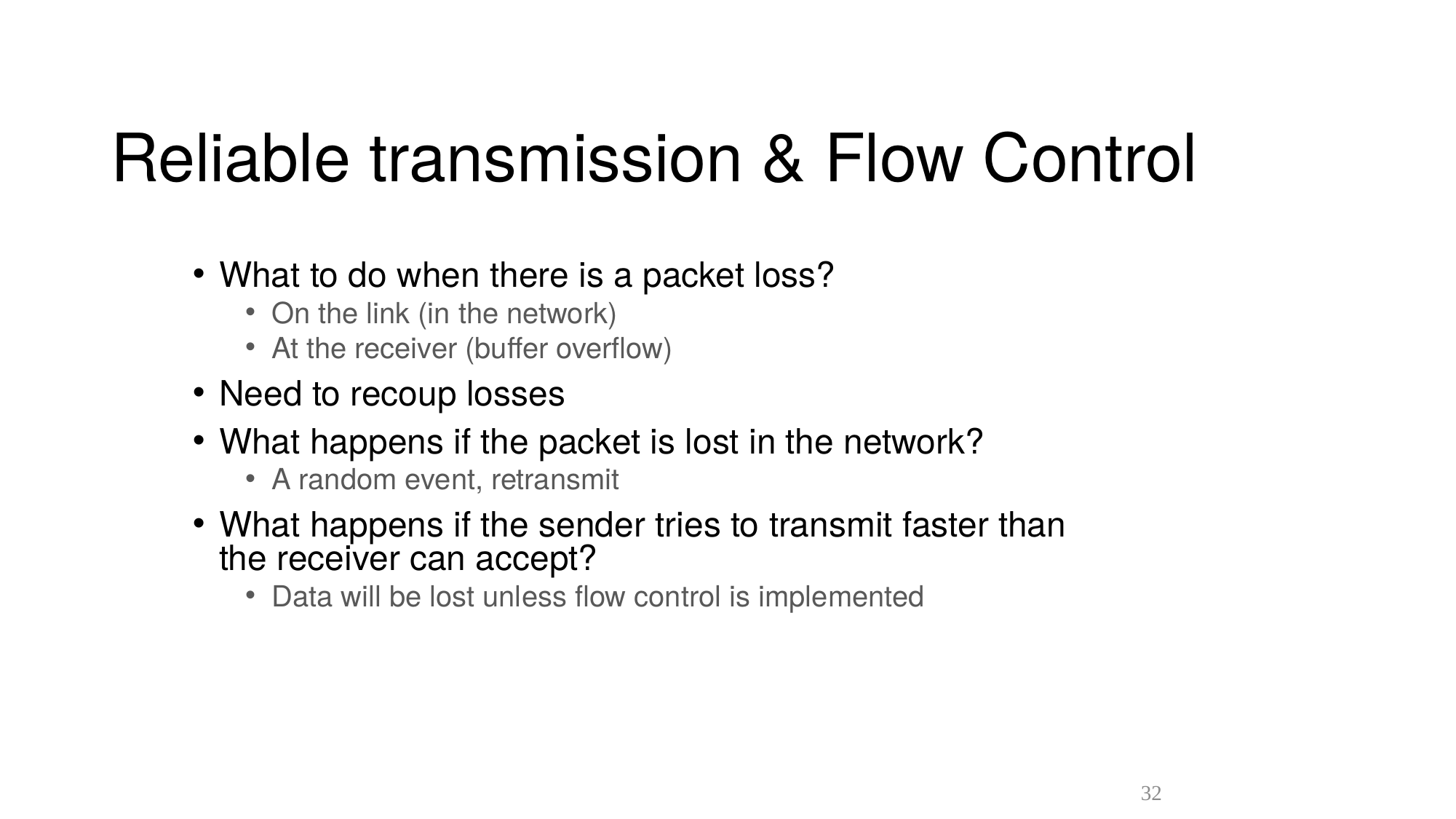

# Reliable transmission & Flow Control
What to do when there is a packet loss?
On the link (in the network)
At the receiver (buffer overflow)
Need to recoup losses
What happens if the packet is lost in the network?
A random event, retransmit
What happens if the sender tries to transmit faster than the receiver can accept?
Data will be lost unless flow control is implemented
32